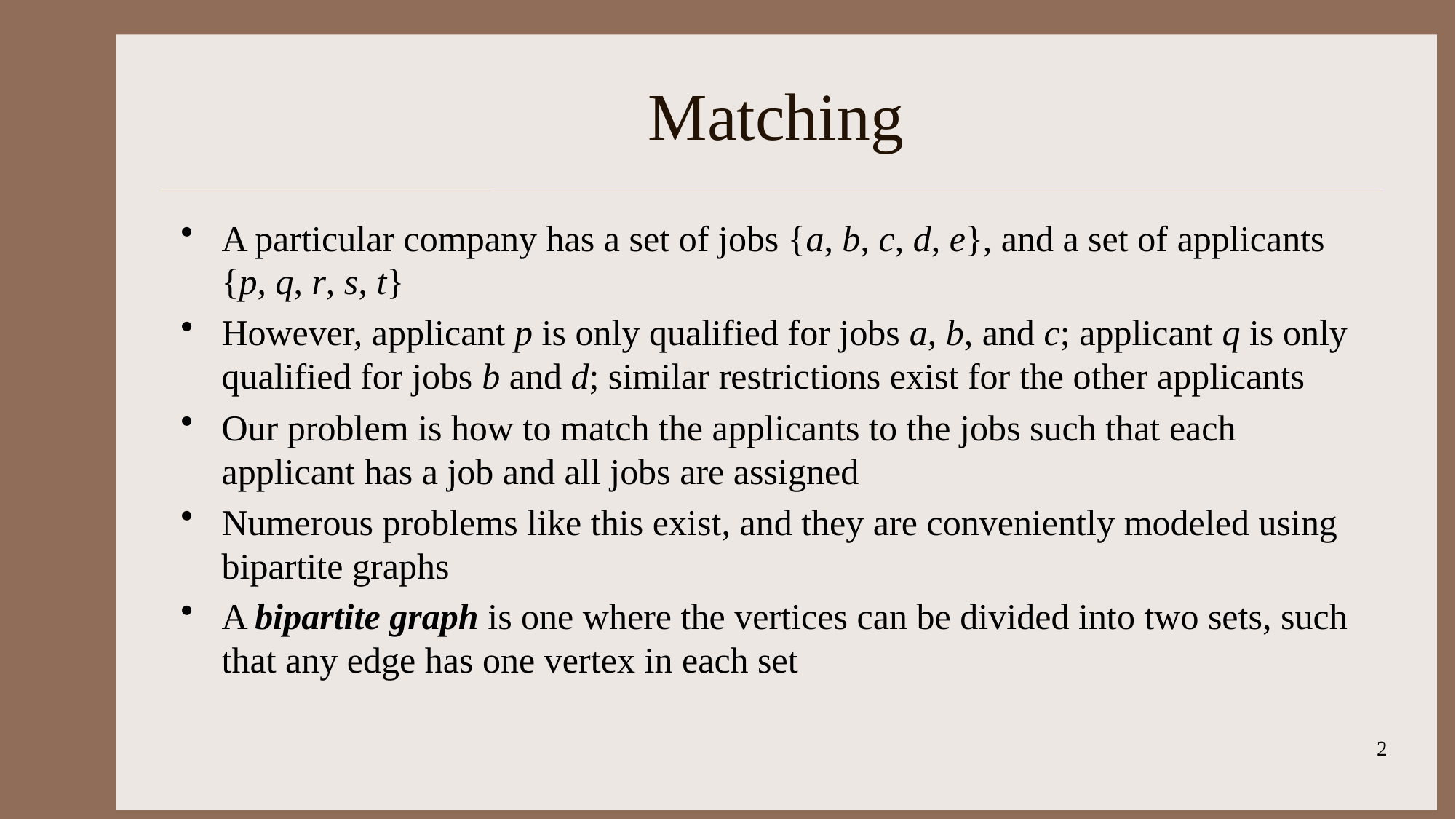

# Matching
A particular company has a set of jobs {a, b, c, d, e}, and a set of applicants {p, q, r, s, t}
However, applicant p is only qualified for jobs a, b, and c; applicant q is only qualified for jobs b and d; similar restrictions exist for the other applicants
Our problem is how to match the applicants to the jobs such that each applicant has a job and all jobs are assigned
Numerous problems like this exist, and they are conveniently modeled using bipartite graphs
A bipartite graph is one where the vertices can be divided into two sets, such that any edge has one vertex in each set
2